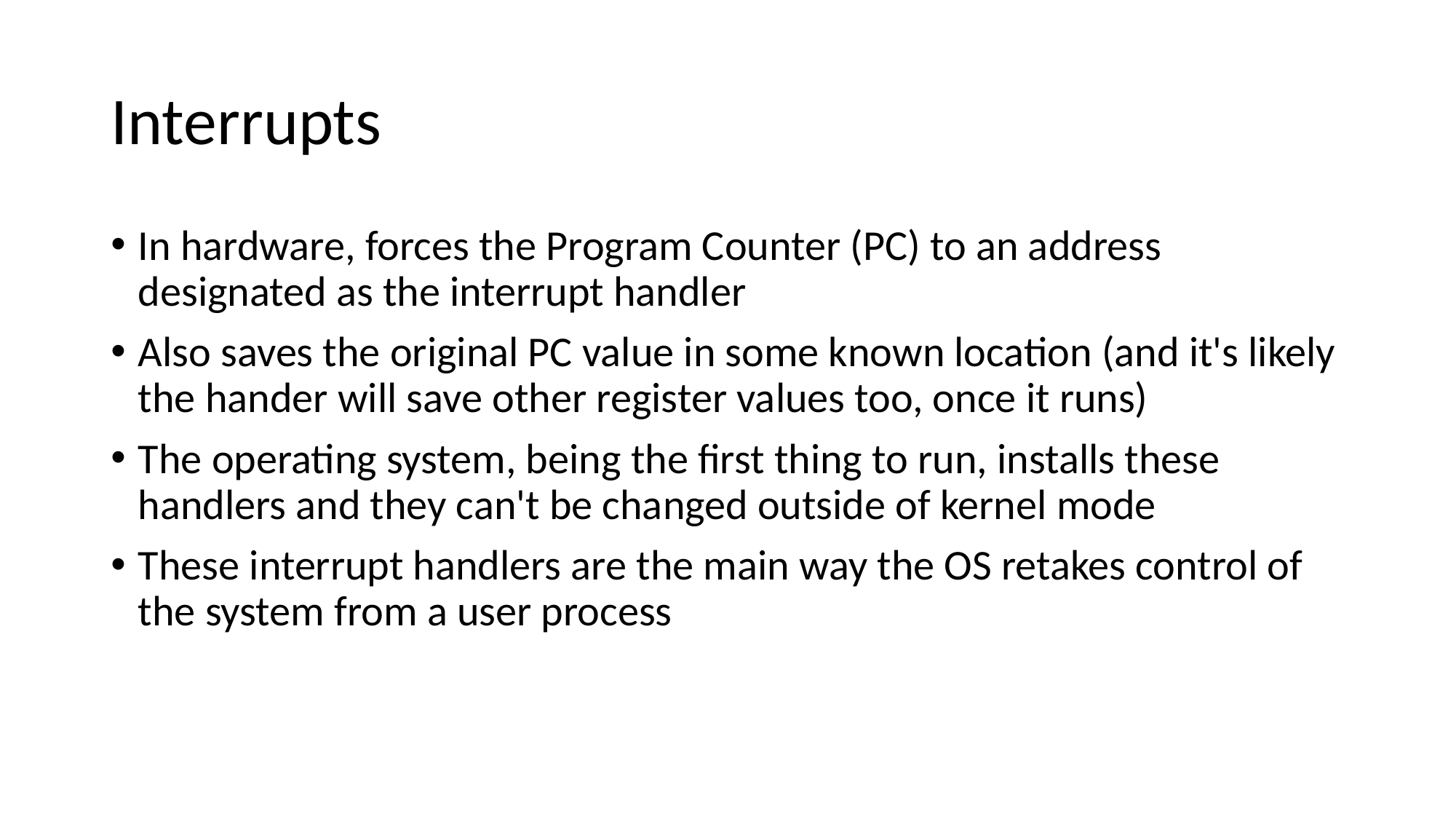

# Interrupts
In hardware, forces the Program Counter (PC) to an address designated as the interrupt handler
Also saves the original PC value in some known location (and it's likely the hander will save other register values too, once it runs)
The operating system, being the first thing to run, installs these handlers and they can't be changed outside of kernel mode
These interrupt handlers are the main way the OS retakes control of the system from a user process